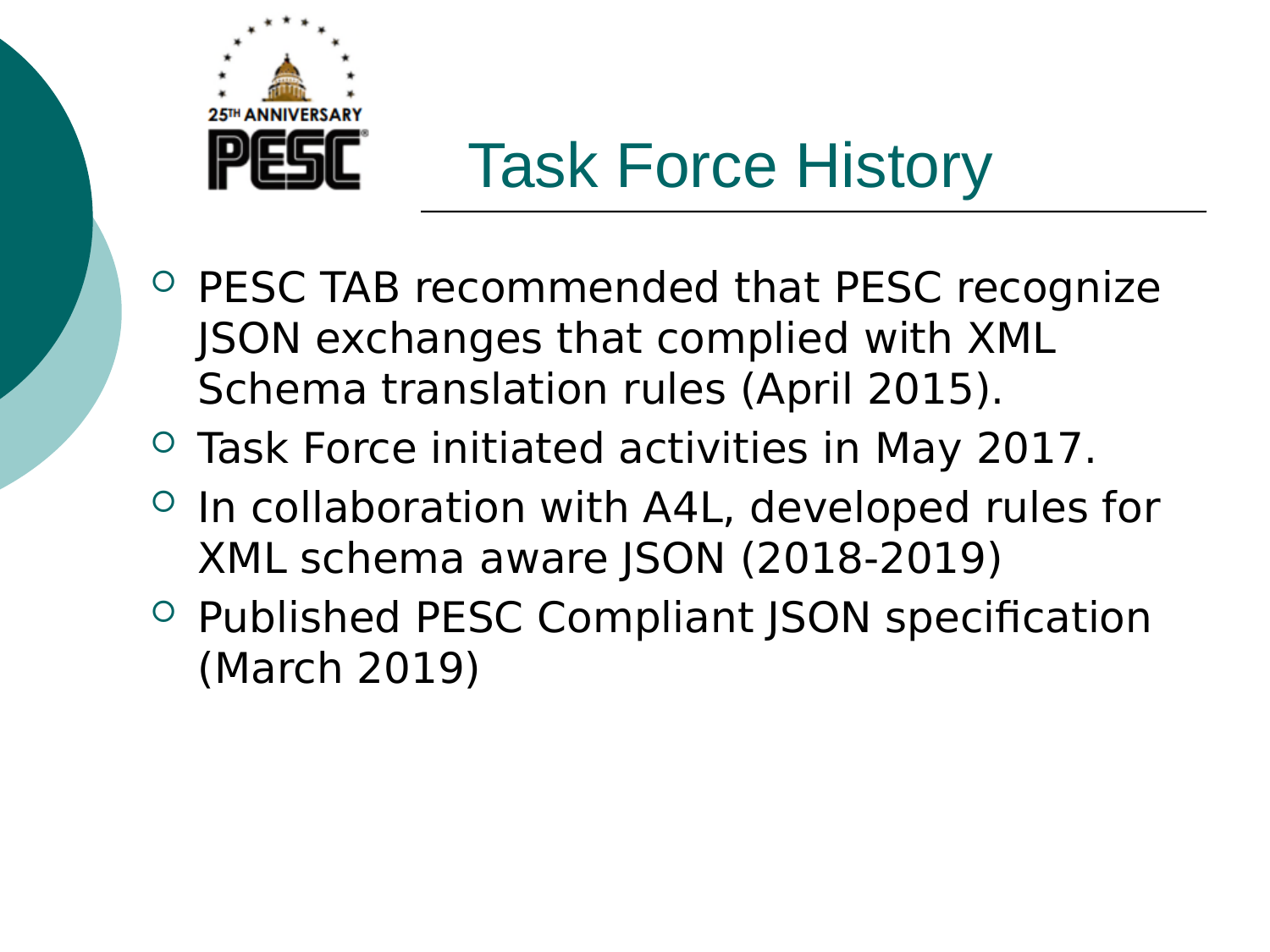

# Task Force History
PESC TAB recommended that PESC recognize JSON exchanges that complied with XML Schema translation rules (April 2015).
Task Force initiated activities in May 2017.
In collaboration with A4L, developed rules for XML schema aware JSON (2018-2019)
Published PESC Compliant JSON specification (March 2019)